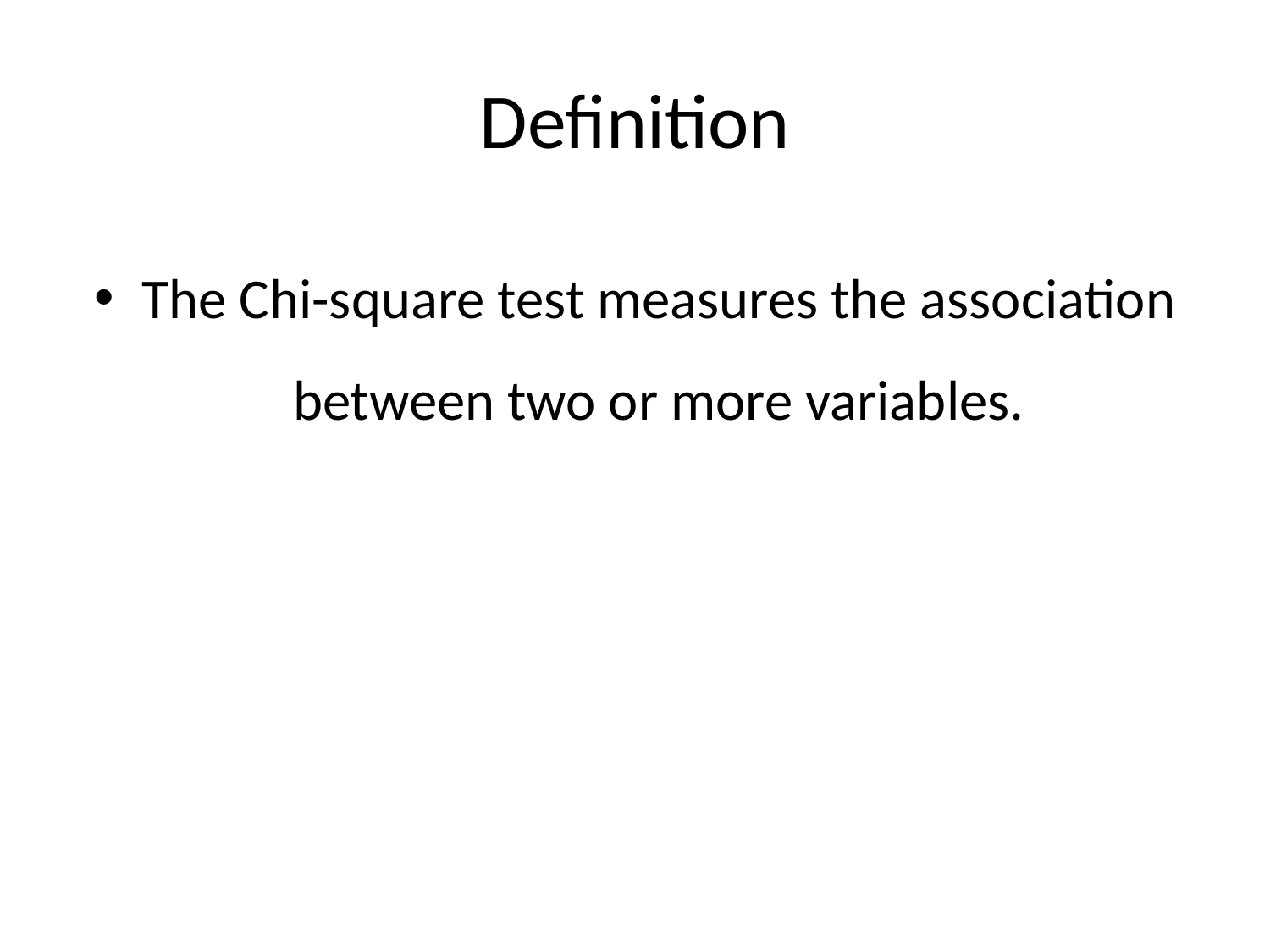

# Definition
The Chi-square test measures the association between two or more variables.